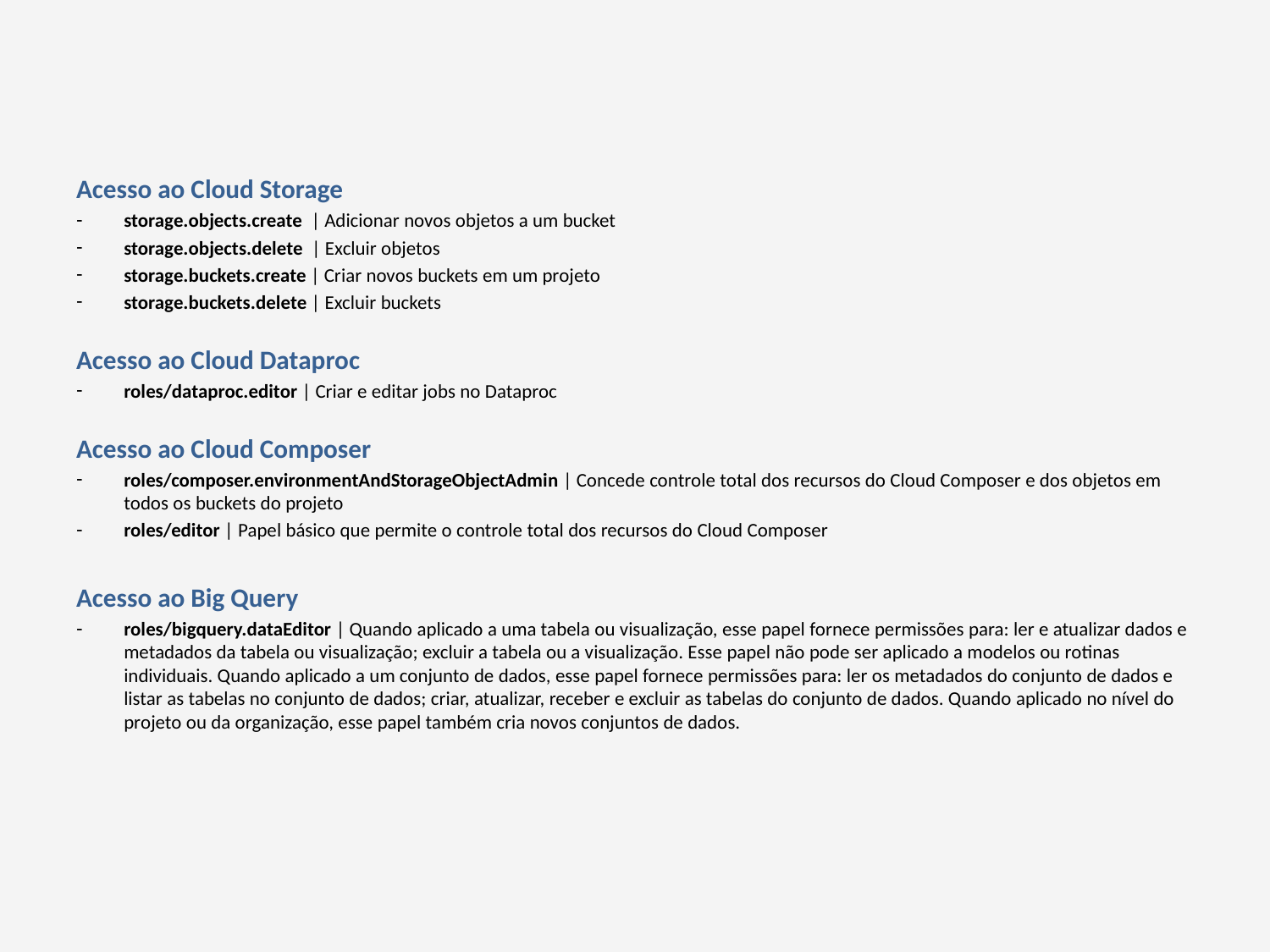

#
Acesso ao Cloud Storage
storage.objects.create  | Adicionar novos objetos a um bucket
storage.objects.delete  | Excluir objetos
storage.buckets.create | Criar novos buckets em um projeto
storage.buckets.delete | Excluir buckets

Acesso ao Cloud Dataproc
roles/dataproc.editor | Criar e editar jobs no Dataproc

Acesso ao Cloud Composer
roles/composer.environmentAndStorageObjectAdmin | Concede controle total dos recursos do Cloud Composer e dos objetos em todos os buckets do projeto
roles/editor | Papel básico que permite o controle total dos recursos do Cloud Composer

Acesso ao Big Query
roles/bigquery.dataEditor | Quando aplicado a uma tabela ou visualização, esse papel fornece permissões para: ler e atualizar dados e metadados da tabela ou visualização; excluir a tabela ou a visualização. Esse papel não pode ser aplicado a modelos ou rotinas individuais. Quando aplicado a um conjunto de dados, esse papel fornece permissões para: ler os metadados do conjunto de dados e listar as tabelas no conjunto de dados; criar, atualizar, receber e excluir as tabelas do conjunto de dados. Quando aplicado no nível do projeto ou da organização, esse papel também cria novos conjuntos de dados.